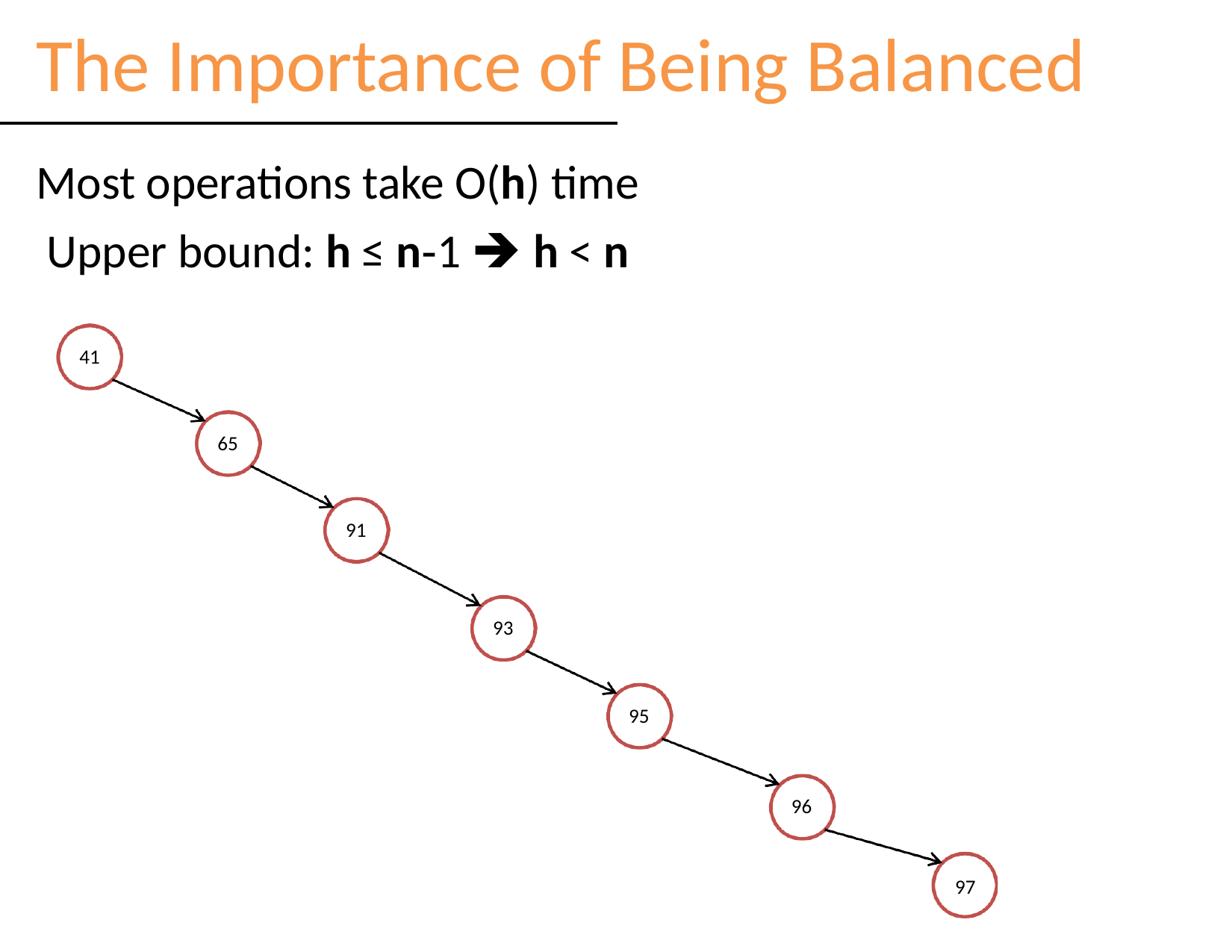

# The Importance of Being Balanced
Most operations take O(h) time  Upper bound: h ≤ n‐1 🡺 h < n

41
65
91
93
95
96

97